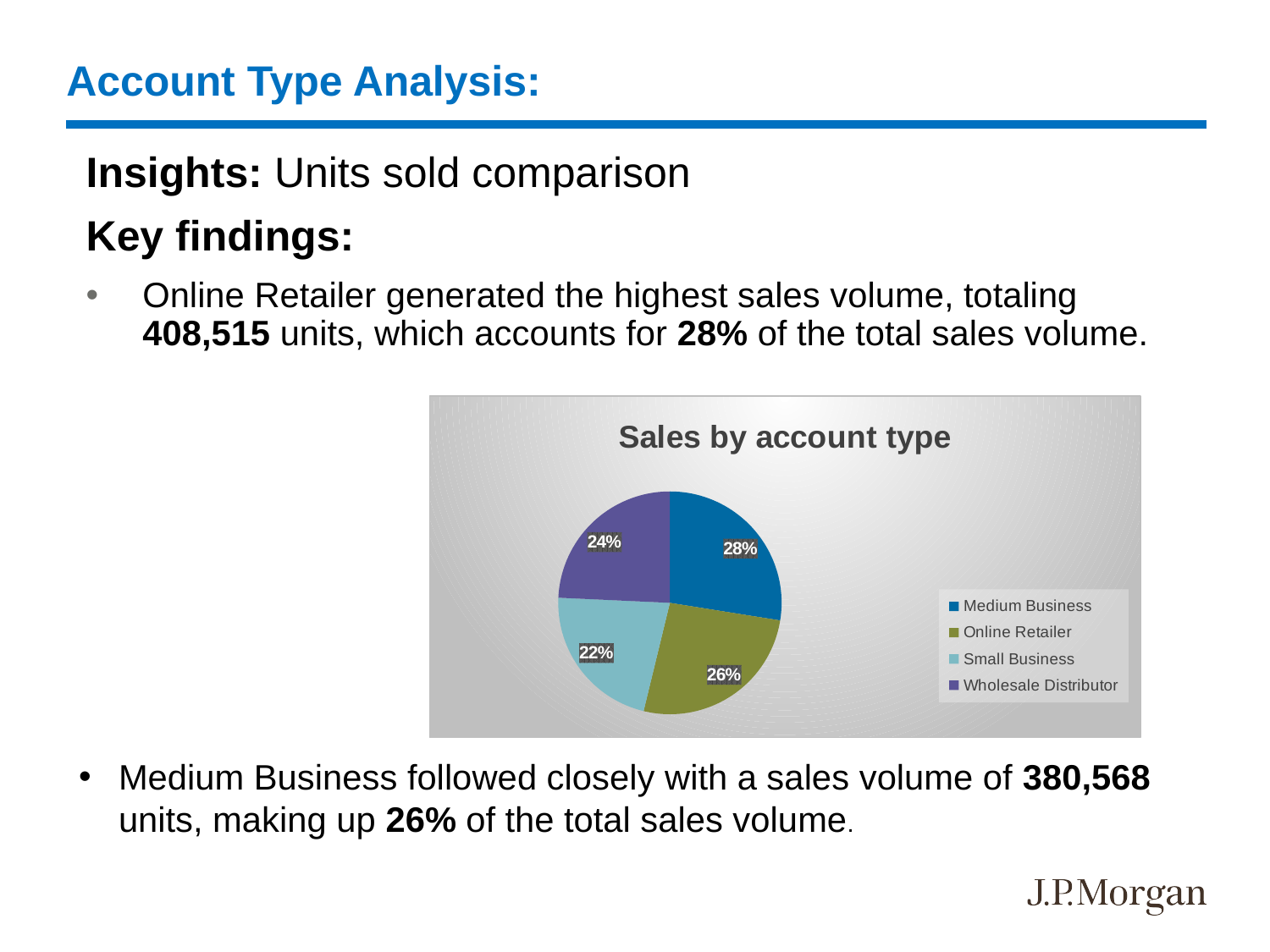

# Account Type Analysis:
Insights: Units sold comparison
Key findings:
Online Retailer generated the highest sales volume, totaling 408,515 units, which accounts for 28% of the total sales volume.

### Chart: Sales by account type

| Category | Total |
|---|---|
| Medium Business | 0.27528864845123263 |
| Online Retailer | 0.2625165174531798 |
| Small Business | 0.21952001364585702 |
| Wholesale Distributor | 0.24267482044973054 |
Medium Business followed closely with a sales volume of 380,568 units, making up 26% of the total sales volume.